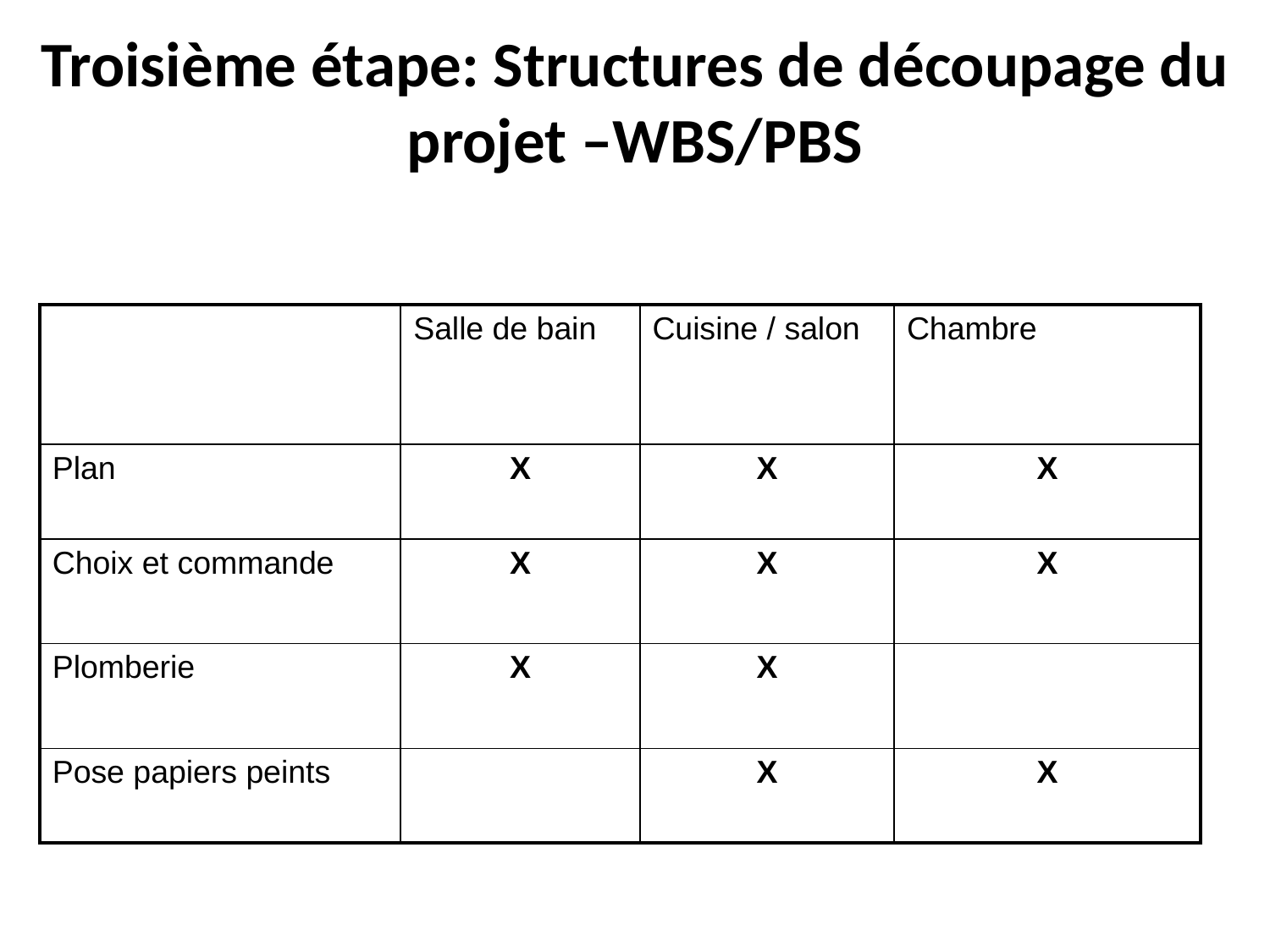

# Troisième étape: Structures de découpage du projet –WBS/PBS
|  | Salle de bain | Cuisine / salon | Chambre |
| --- | --- | --- | --- |
| Plan | X | X | X |
| Choix et commande | X | X | X |
| Plomberie | X | X |  |
| Pose papiers peints |  | X | X |